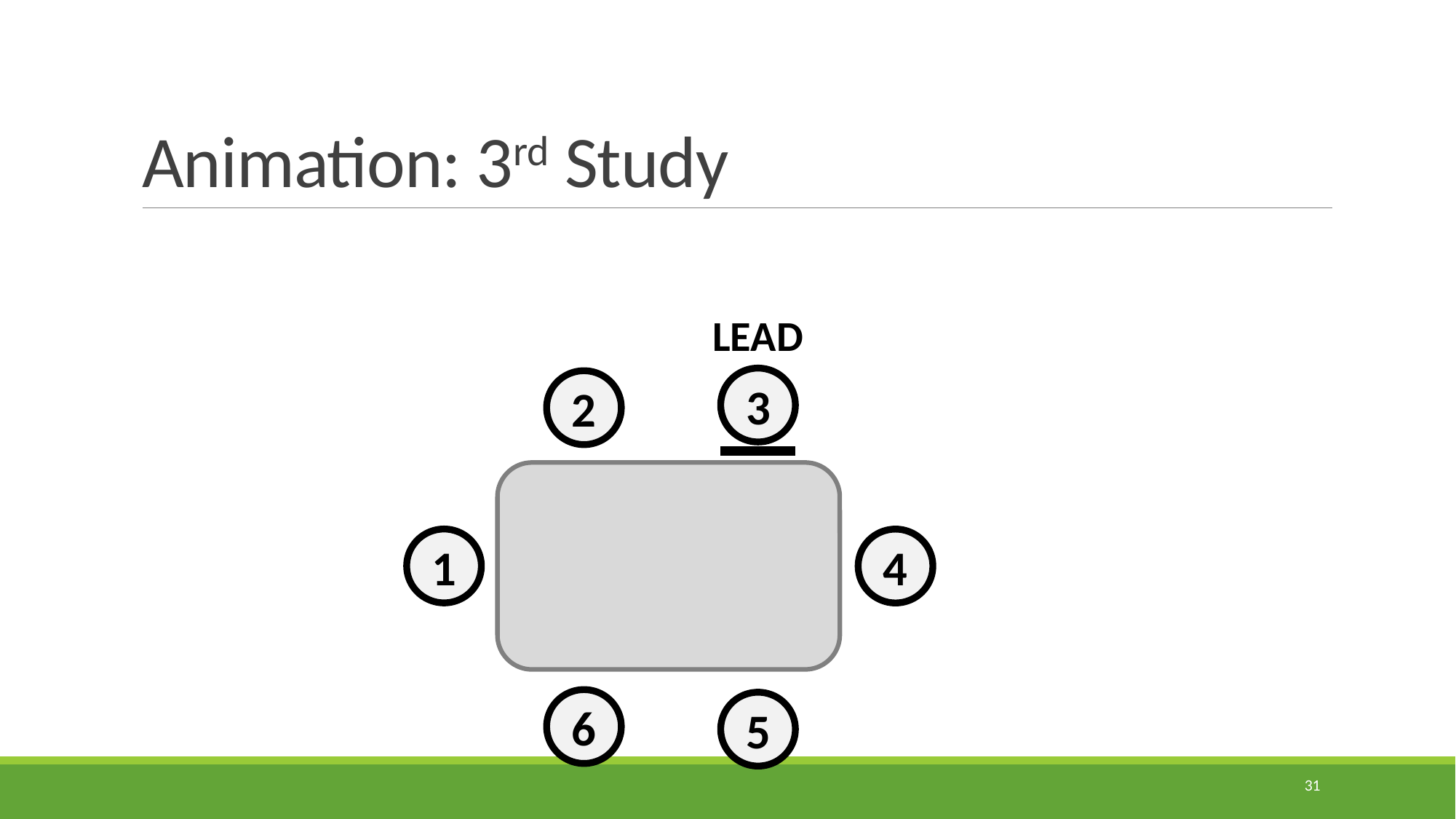

# Animation: 3rd Study
LEAD
3
2

1
4
6
5
31